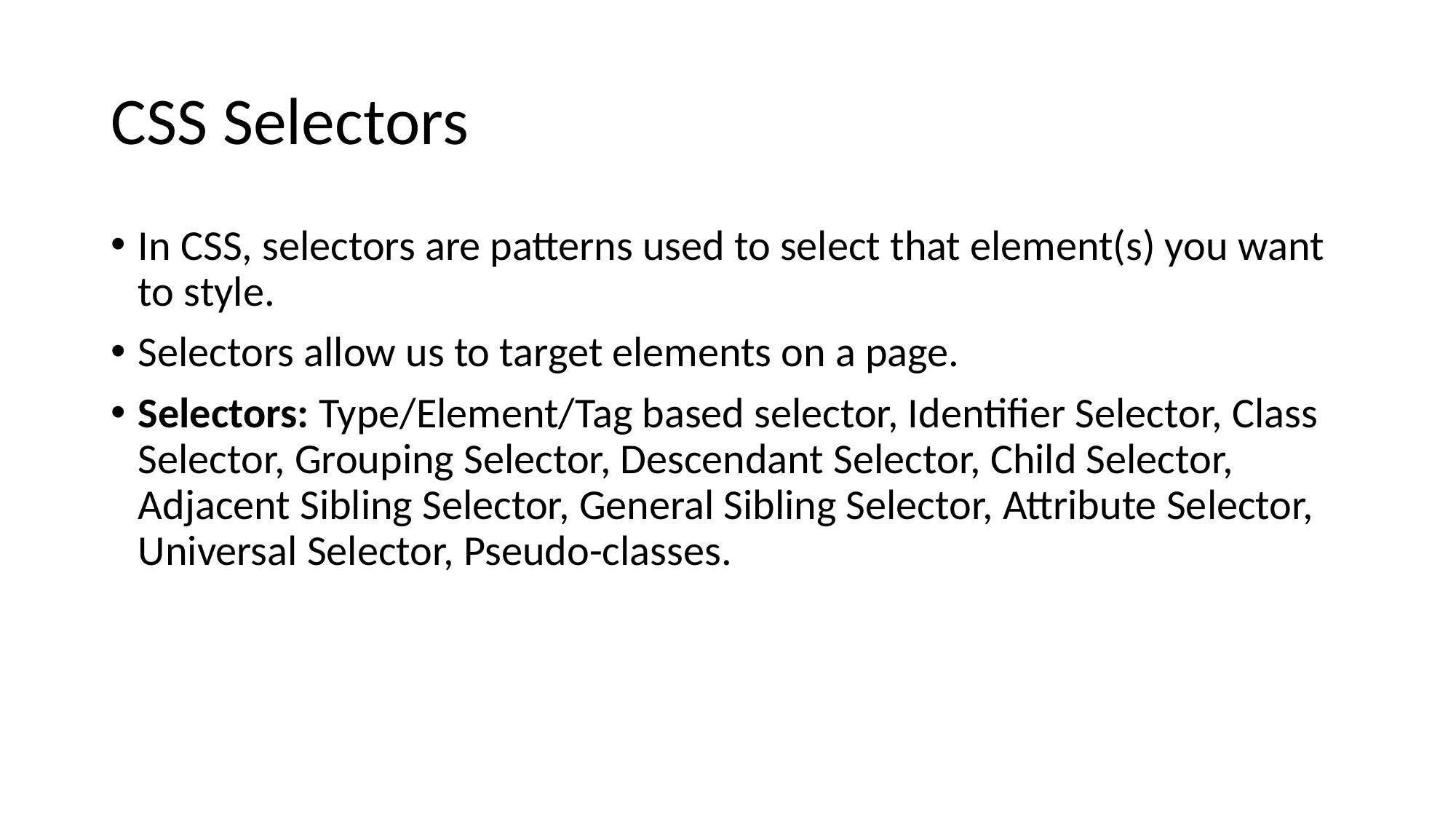

# CSS Selectors
In CSS, selectors are patterns used to select that element(s) you want to style.
Selectors allow us to target elements on a page.
Selectors: Type/Element/Tag based selector, Identifier Selector, Class Selector, Grouping Selector, Descendant Selector, Child Selector, Adjacent Sibling Selector, General Sibling Selector, Attribute Selector, Universal Selector, Pseudo-classes.